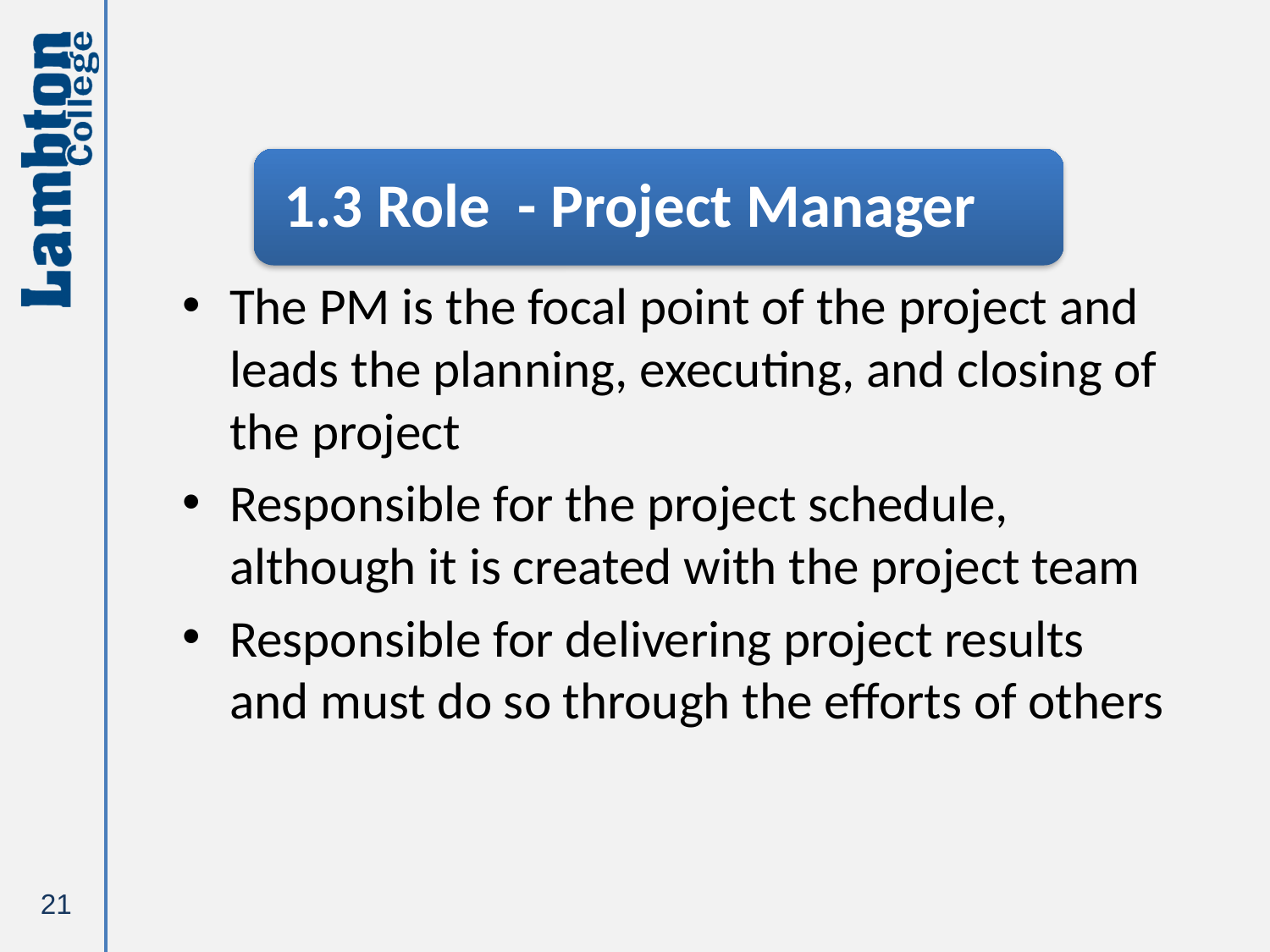

1.3 Role  - Project Manager
The PM is the focal point of the project and leads the planning, executing, and closing of the project
Responsible for the project schedule, although it is created with the project team
Responsible for delivering project results and must do so through the efforts of others

21